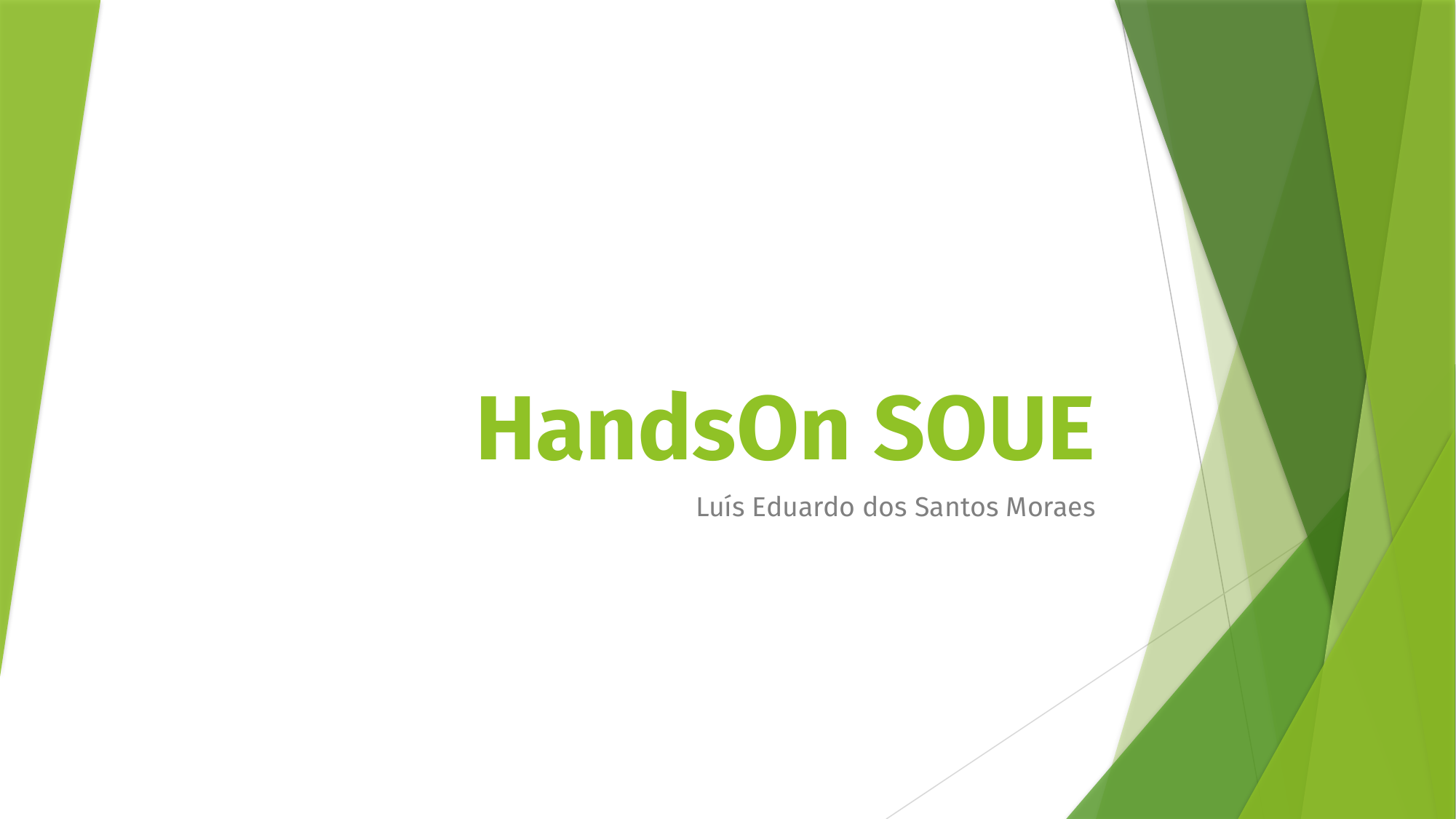

# HandsOn SOUE
Luís Eduardo dos Santos Moraes